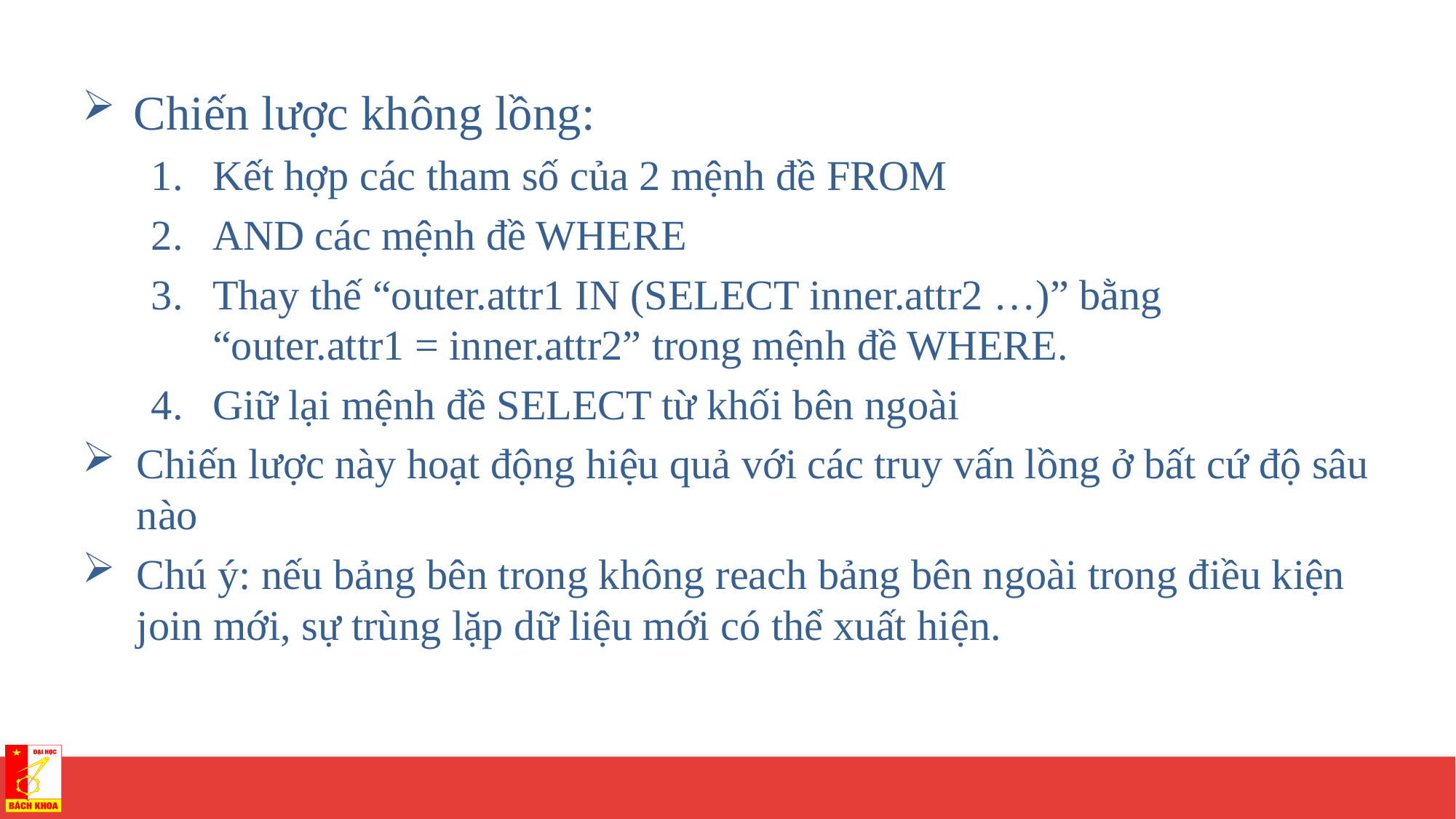

Chiến lược không lồng:
Kết hợp các tham số của 2 mệnh đề FROM
AND các mệnh đề WHERE
Thay thế “outer.attr1 IN (SELECT inner.attr2 …)” bằng
“outer.attr1 = inner.attr2” trong mệnh đề WHERE.
Giữ lại mệnh đề SELECT từ khối bên ngoài
Chiến lược này hoạt động hiệu quả với các truy vấn lồng ở bất cứ độ sâu nào
Chú ý: nếu bảng bên trong không reach bảng bên ngoài trong điều kiện join mới, sự trùng lặp dữ liệu mới có thể xuất hiện.